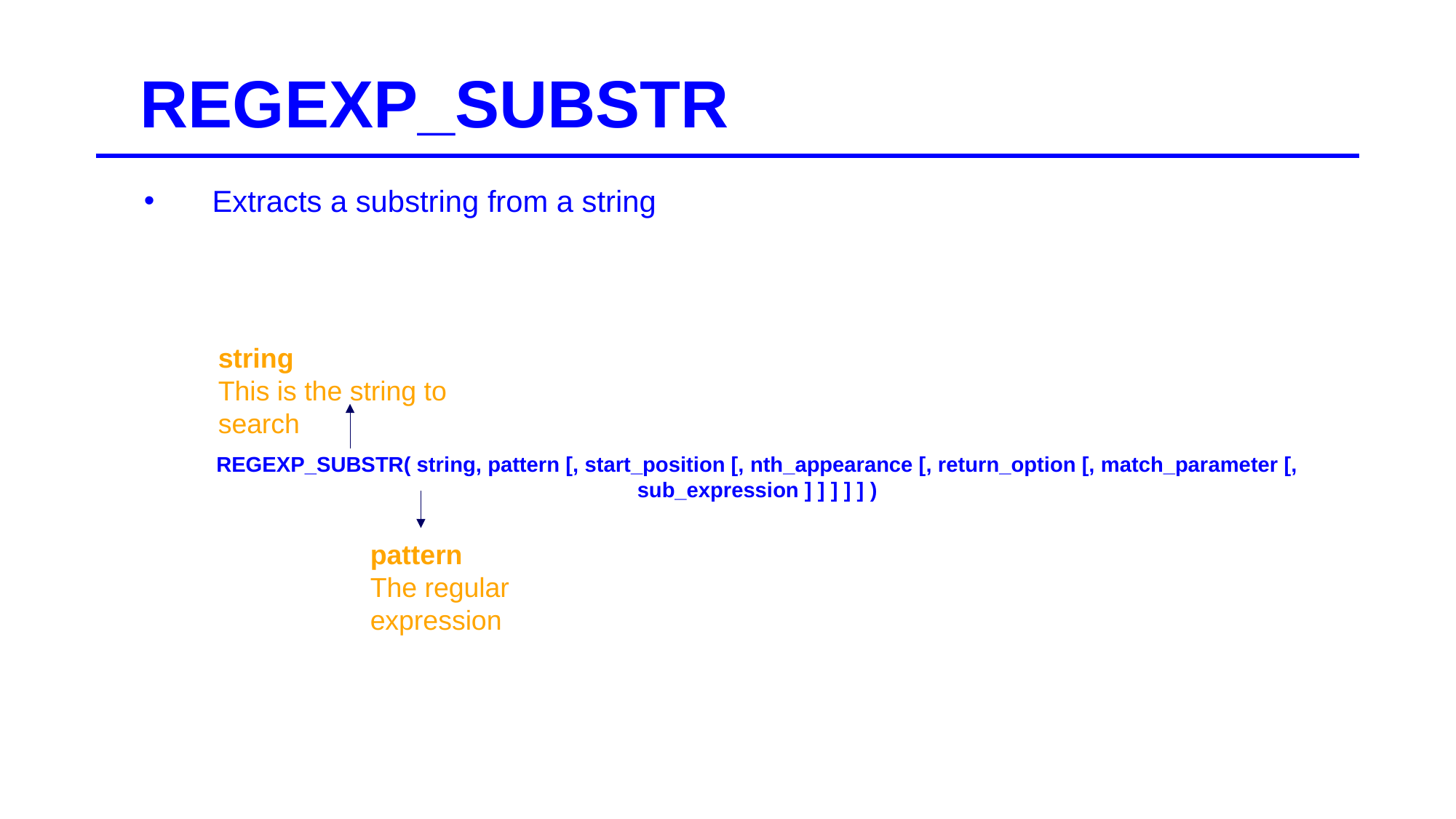

REGEXP_SUBSTR
Extracts a substring from a string
string
This is the string to search
REGEXP_SUBSTR( string, pattern [, start_position [, nth_appearance [, return_option [, match_parameter [, sub_expression ] ] ] ] ] )
pattern
The regular expression